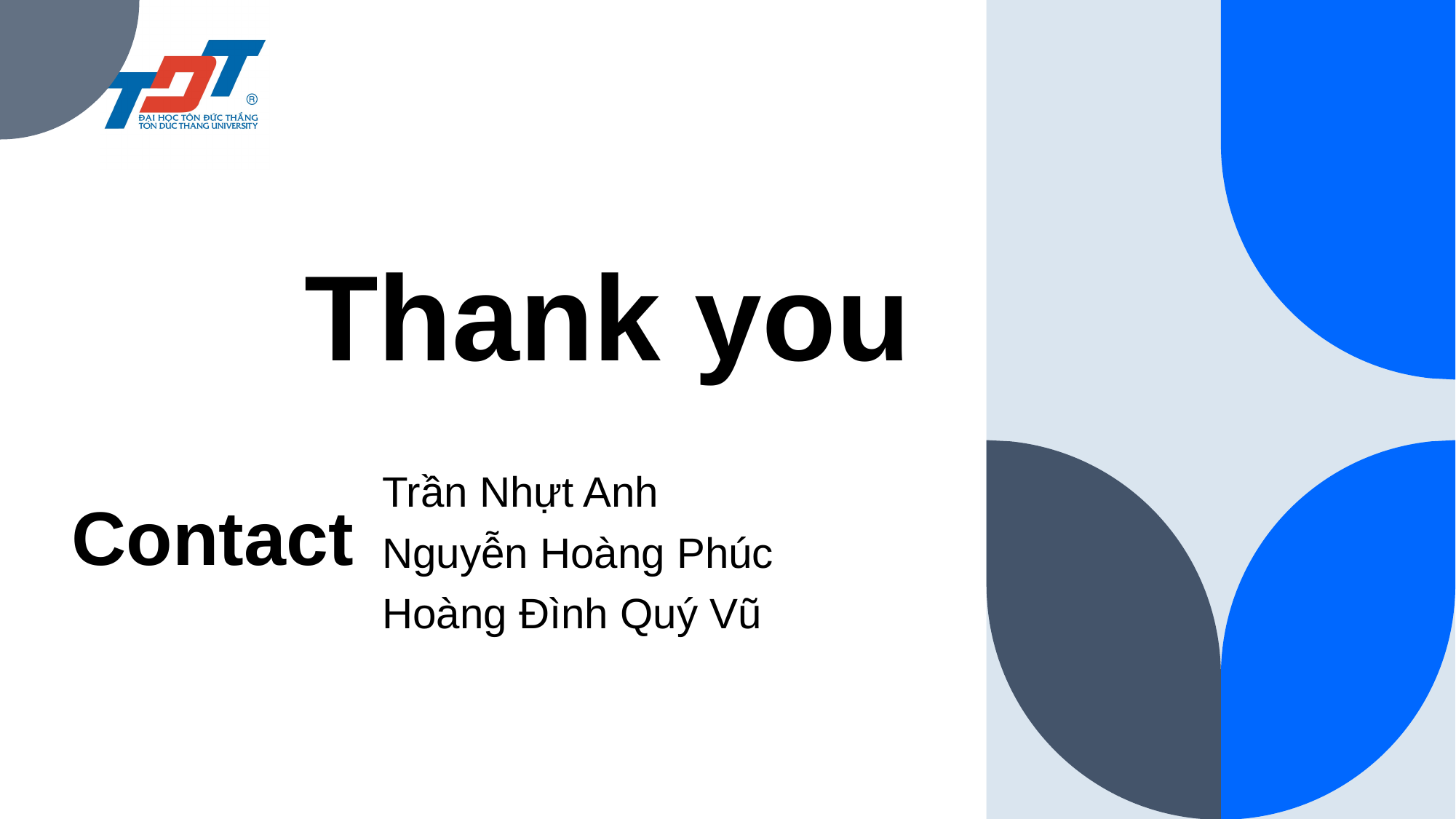

# Thank you
Contact
Trần Nhựt Anh
Nguyễn Hoàng Phúc
Hoàng Đình Quý Vũ